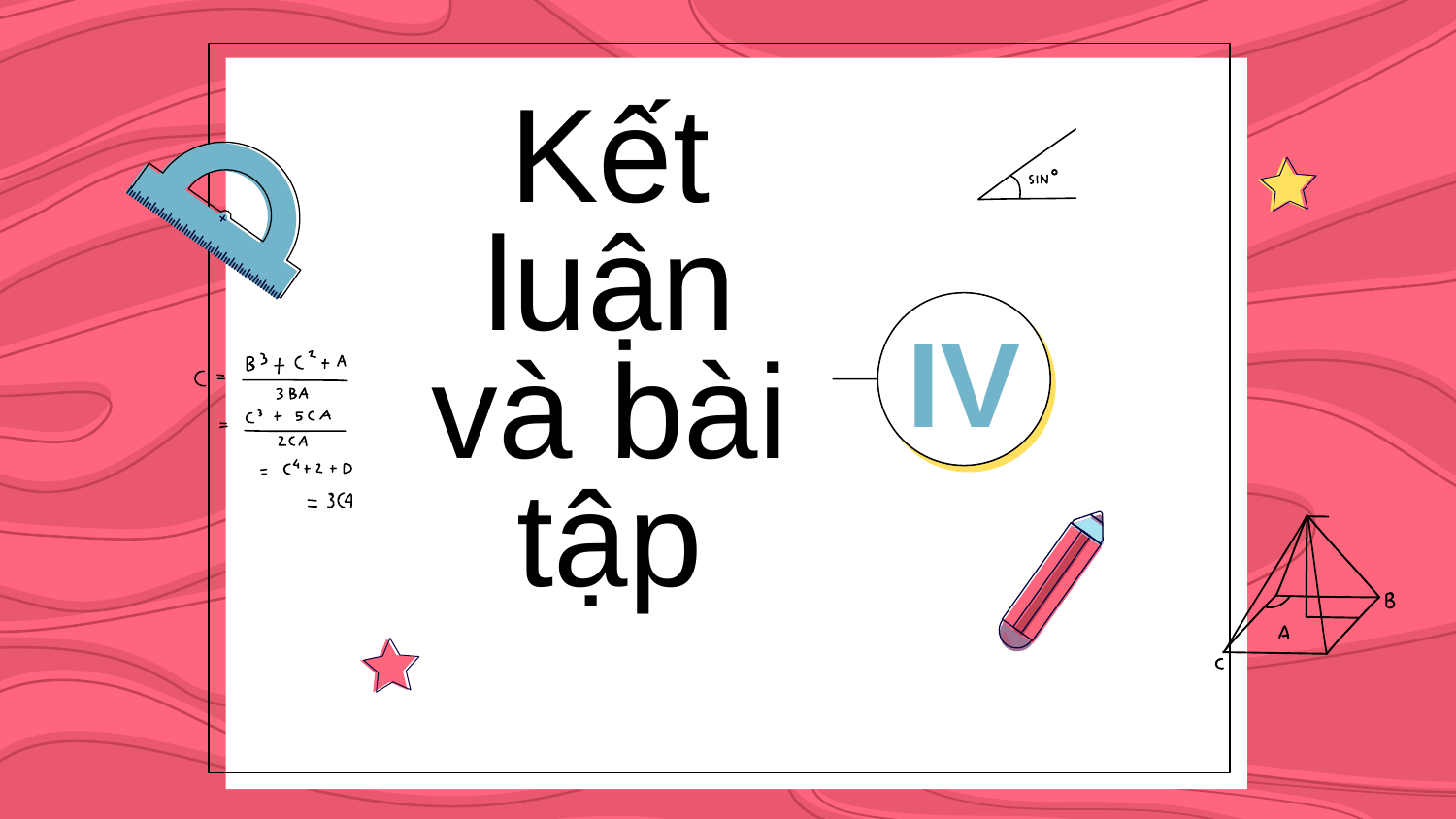

# Kết luận và bài tập

IV